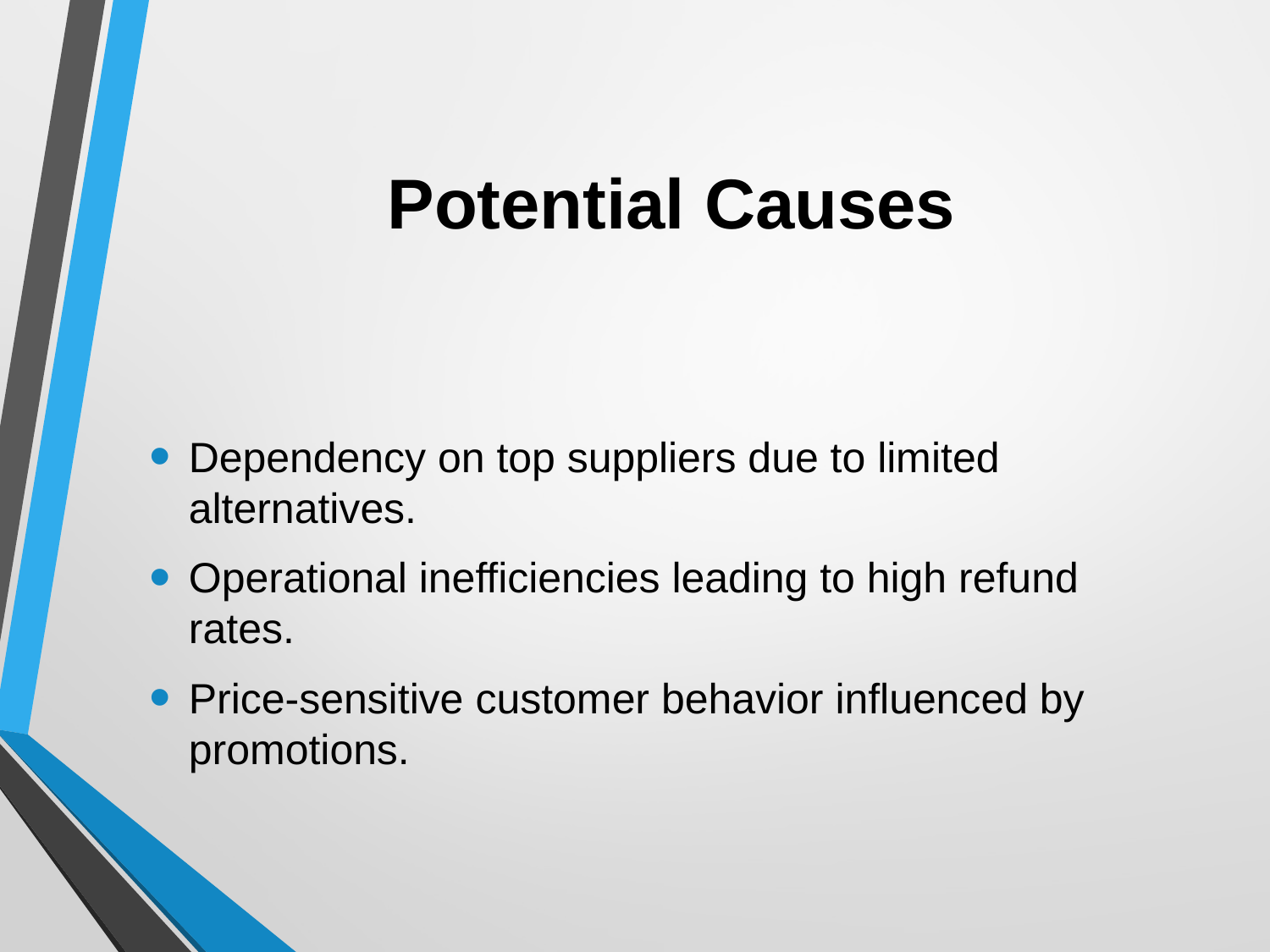

# Potential Causes

Dependency on top suppliers due to limited alternatives.
Operational inefficiencies leading to high refund rates.
Price-sensitive customer behavior influenced by promotions.